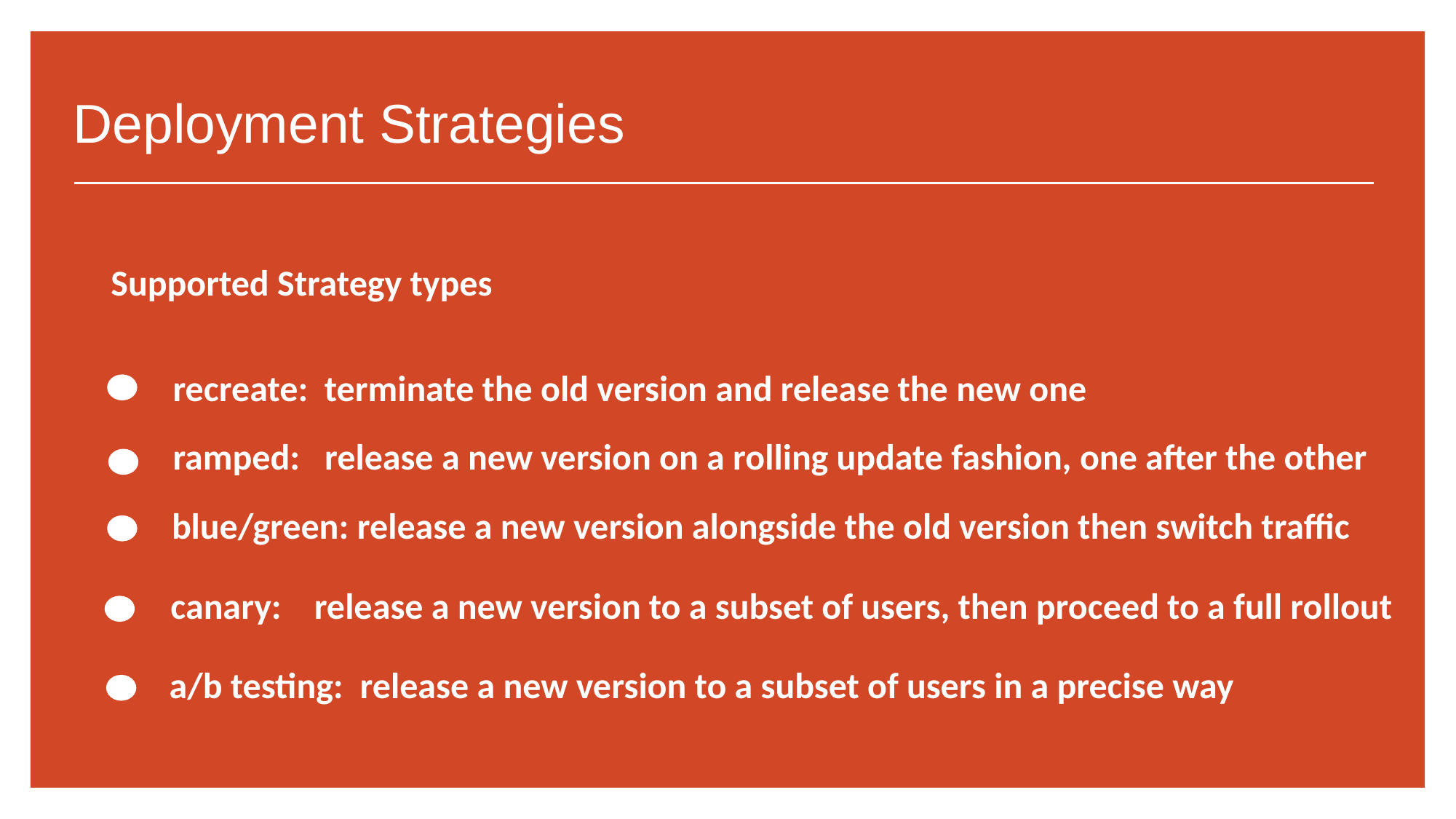

# Deployment Strategies
Supported Strategy types
recreate:  terminate the old version and release the new one

ramped:   release a new version on a rolling update fashion, one after the other

blue/green: release a new version alongside the old version then switch traffic

canary:    release a new version to a subset of users, then proceed to a full rollout

a/b testing:  release a new version to a subset of users in a precise way